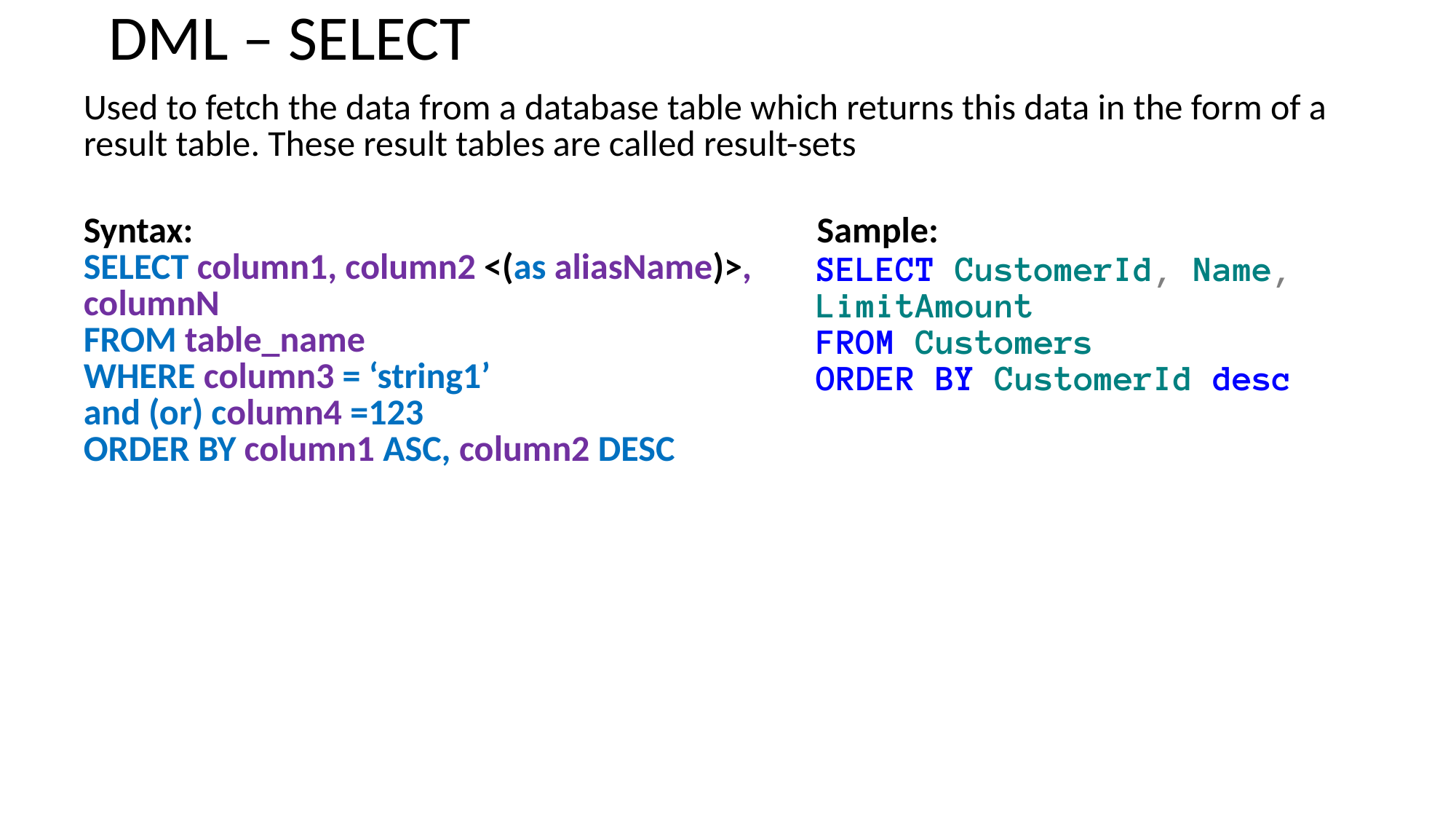

# DML – SELECT

| Used to fetch the data from a database table which returns this data in the form of a result table. These result tables are called result-sets |
| --- |
| Syntax: SELECT column1, column2 <(as aliasName)>, columnN FROM table\_name WHERE column3 = ‘string1’ and (or) column4 =123 ORDER BY column1 ASC, column2 DESC | Sample: SELECT CustomerId, Name, LimitAmount FROM Customers ORDER BY CustomerId desc |
| --- | --- |